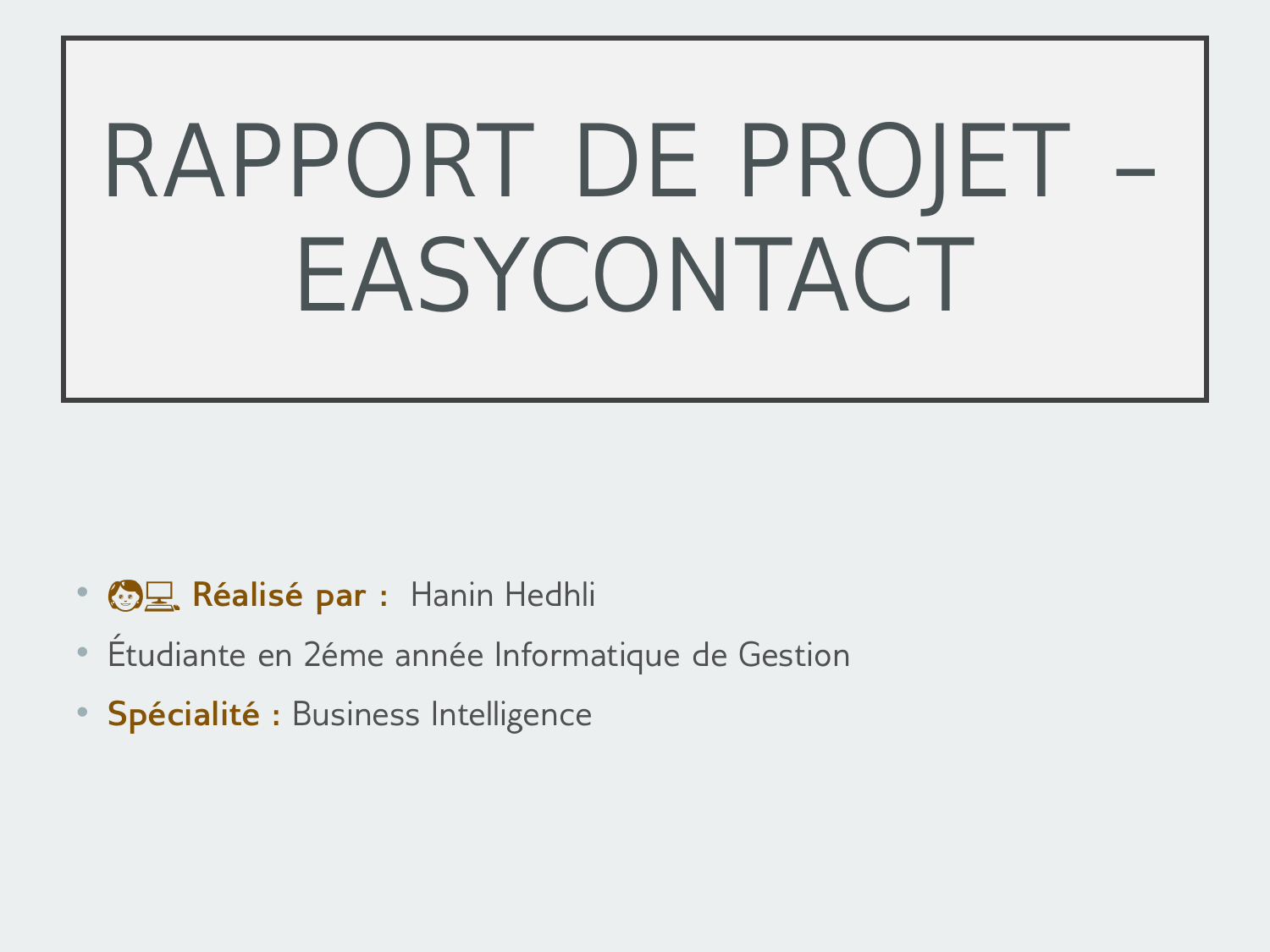

# Rapport de Projet – EasyContact
👩‍💻 Réalisé par :  Hanin Hedhli
Étudiante en 2éme année Informatique de Gestion
Spécialité : Business Intelligence